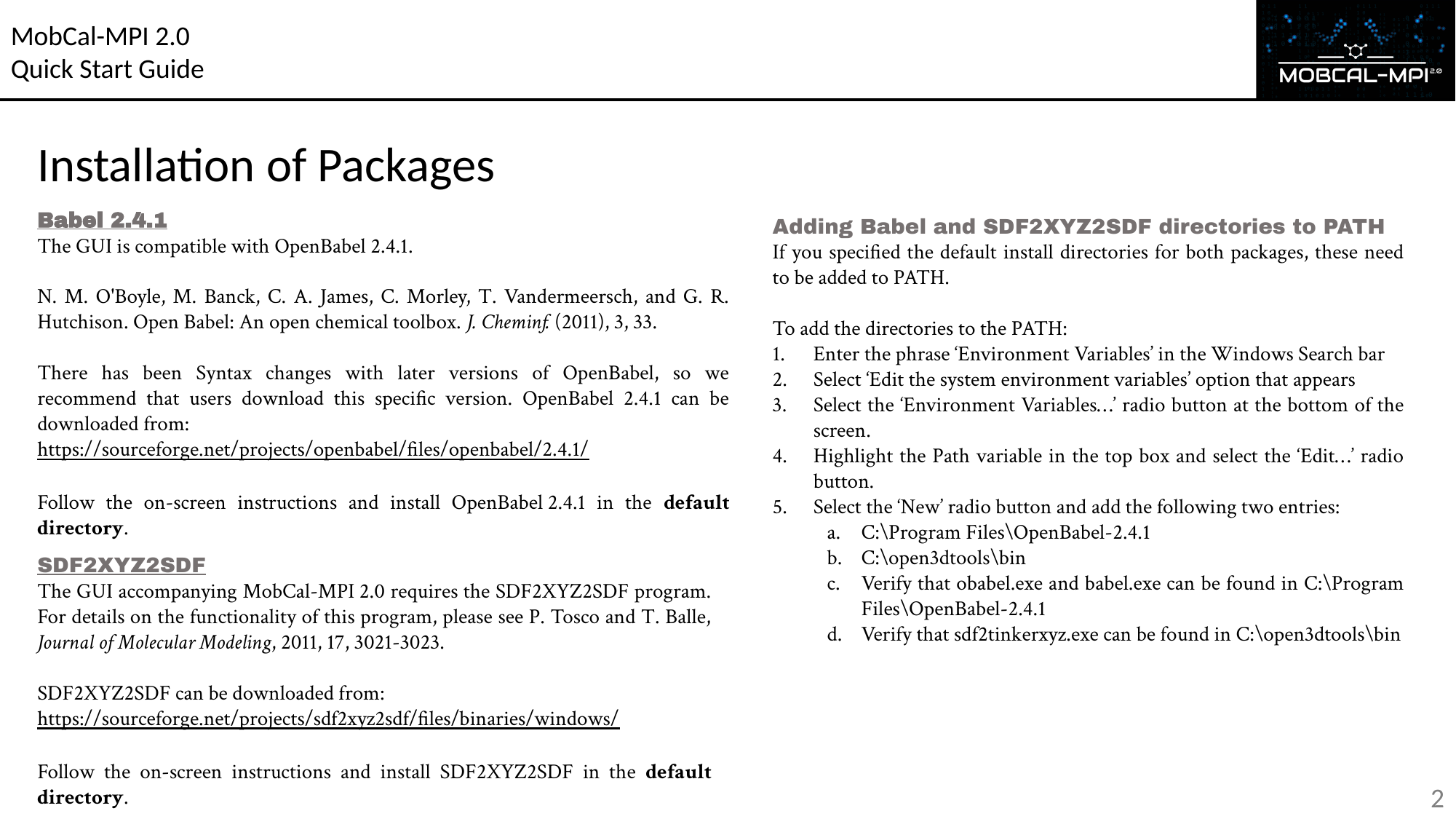

# Installation of Packages
Babel 2.4.1
The GUI is compatible with OpenBabel 2.4.1.

N. M. O'Boyle, M. Banck, C. A. James, C. Morley, T. Vandermeersch, and G. R. Hutchison. Open Babel: An open chemical toolbox. J. Cheminf. (2011), 3, 33.

There has been Syntax changes with later versions of OpenBabel, so we recommend that users download this specific version. OpenBabel 2.4.1 can be downloaded from:
https://sourceforge.net/projects/openbabel/files/openbabel/2.4.1/

Follow the on-screen instructions and install OpenBabel 2.4.1 in the default directory.
Adding Babel and SDF2XYZ2SDF directories to PATH
If you specified the default install directories for both packages, these need to be added to PATH.

To add the directories to the PATH:
Enter the phrase ‘Environment Variables’ in the Windows Search bar
Select ‘Edit the system environment variables’ option that appears
Select the ‘Environment Variables…’ radio button at the bottom of the screen.
Highlight the Path variable in the top box and select the ‘Edit…’ radio button.
Select the ‘New’ radio button and add the following two entries:
C:\Program Files\OpenBabel-2.4.1
C:\open3dtools\bin
Verify that obabel.exe and babel.exe can be found in C:\Program Files\OpenBabel-2.4.1
Verify that sdf2tinkerxyz.exe can be found in C:\open3dtools\bin
SDF2XYZ2SDF
The GUI accompanying MobCal-MPI 2.0 requires the SDF2XYZ2SDF program. For details on the functionality of this program, please see P. Tosco and T. Balle, Journal of Molecular Modeling, 2011, 17, 3021-3023.

SDF2XYZ2SDF can be downloaded from:
https://sourceforge.net/projects/sdf2xyz2sdf/files/binaries/windows/

Follow the on-screen instructions and install SDF2XYZ2SDF in the default directory.